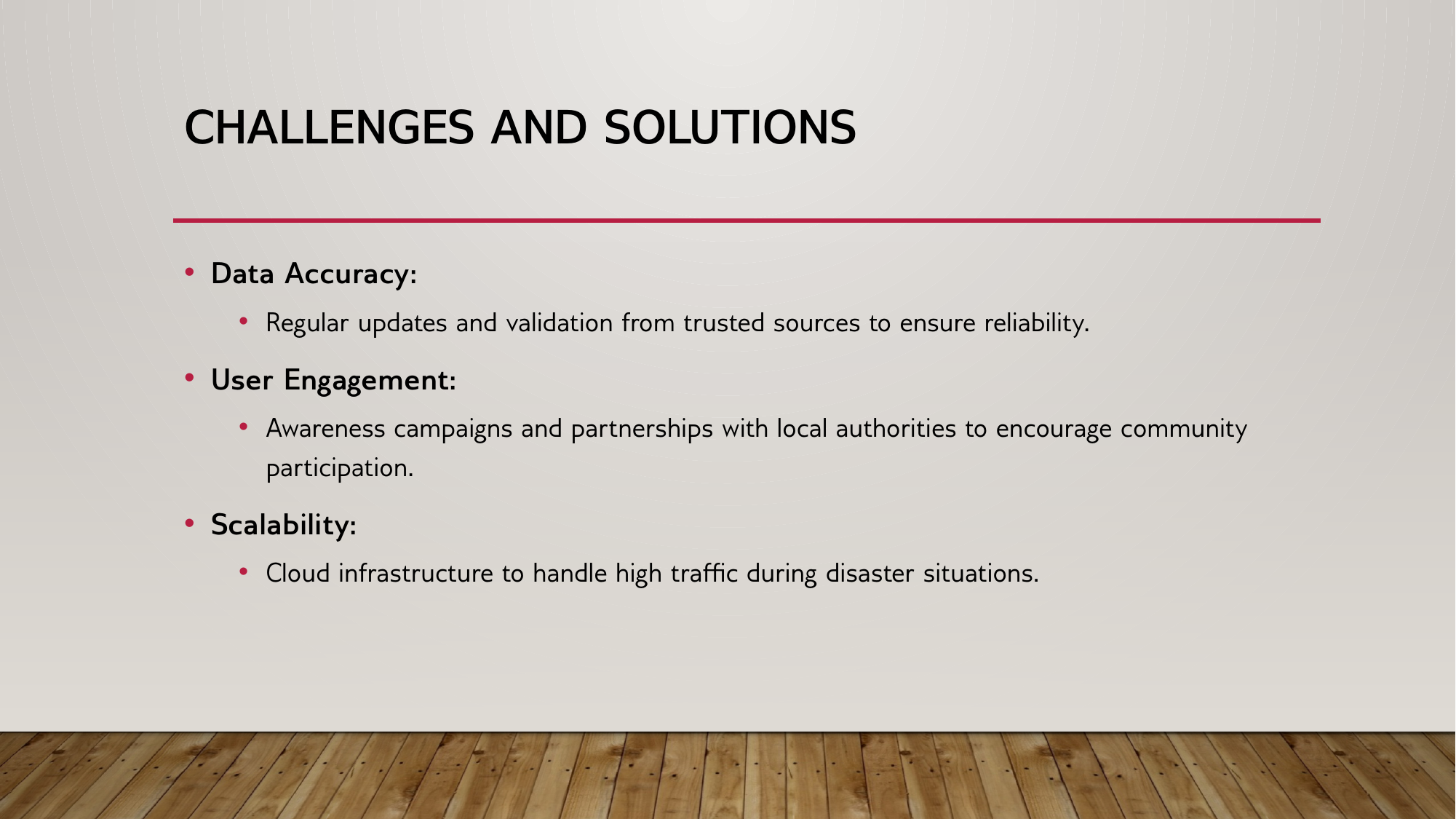

# Challenges and Solutions
Data Accuracy:
Regular updates and validation from trusted sources to ensure reliability.
User Engagement:
Awareness campaigns and partnerships with local authorities to encourage community participation.
Scalability:
Cloud infrastructure to handle high traffic during disaster situations.